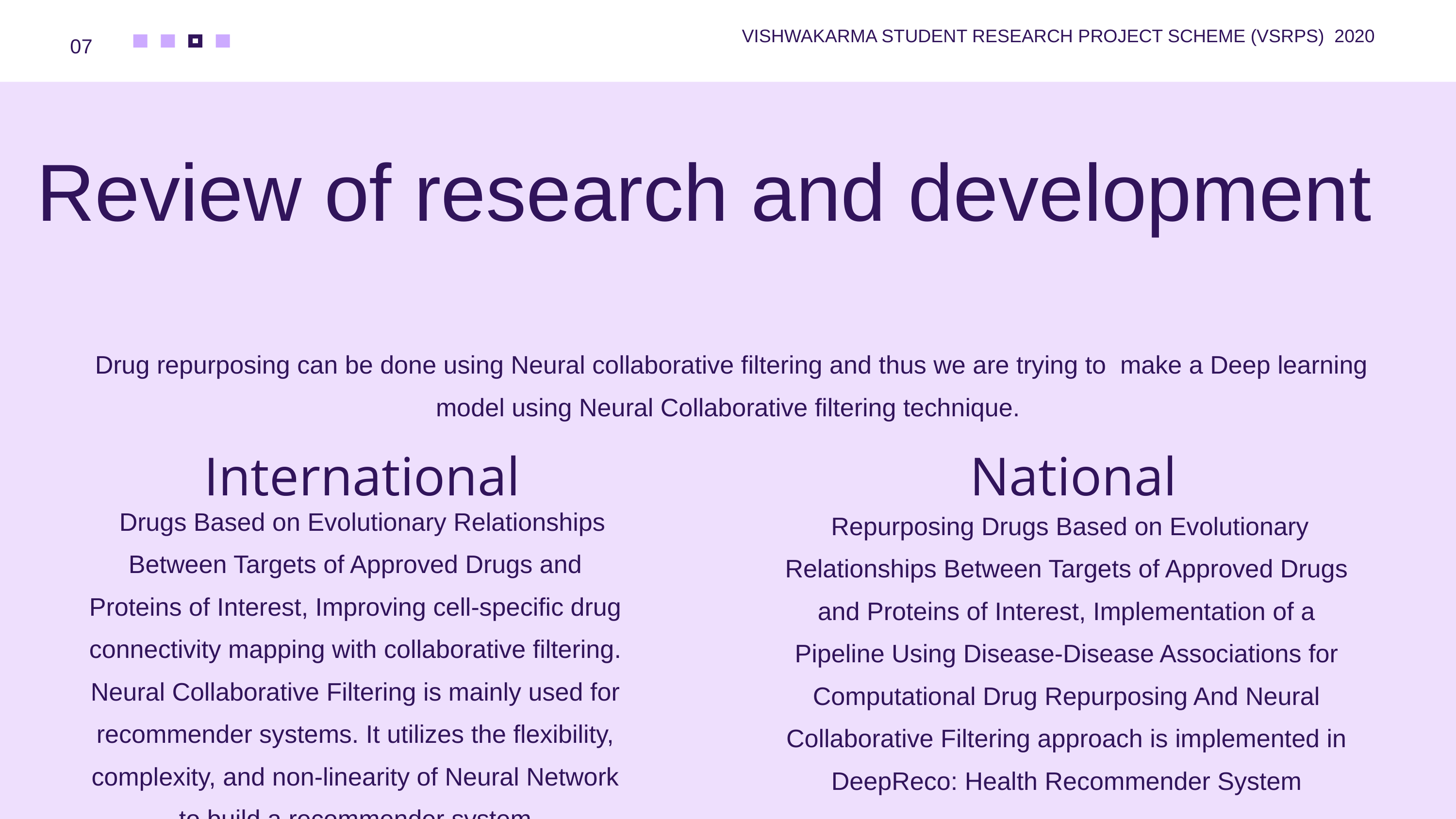

VISHWAKARMA STUDENT RESEARCH PROJECT SCHEME (VSRPS)  2020
07

Review of research and development
 Drug repurposing can be done using Neural collaborative filtering and thus we are trying to  make a Deep learning model using Neural Collaborative filtering technique.
 International
 National
  Drugs Based on Evolutionary Relationships Between Targets of Approved Drugs and Proteins of Interest, Improving cell-specific drug connectivity mapping with collaborative filtering. Neural Collaborative Filtering is mainly used for recommender systems. It utilizes the flexibility, complexity, and non-linearity of Neural Network to build a recommender system
 Repurposing Drugs Based on Evolutionary Relationships Between Targets of Approved Drugs and Proteins of Interest, Implementation of a Pipeline Using Disease-Disease Associations for Computational Drug Repurposing And Neural Collaborative Filtering approach is implemented in DeepReco: Health Recommender System